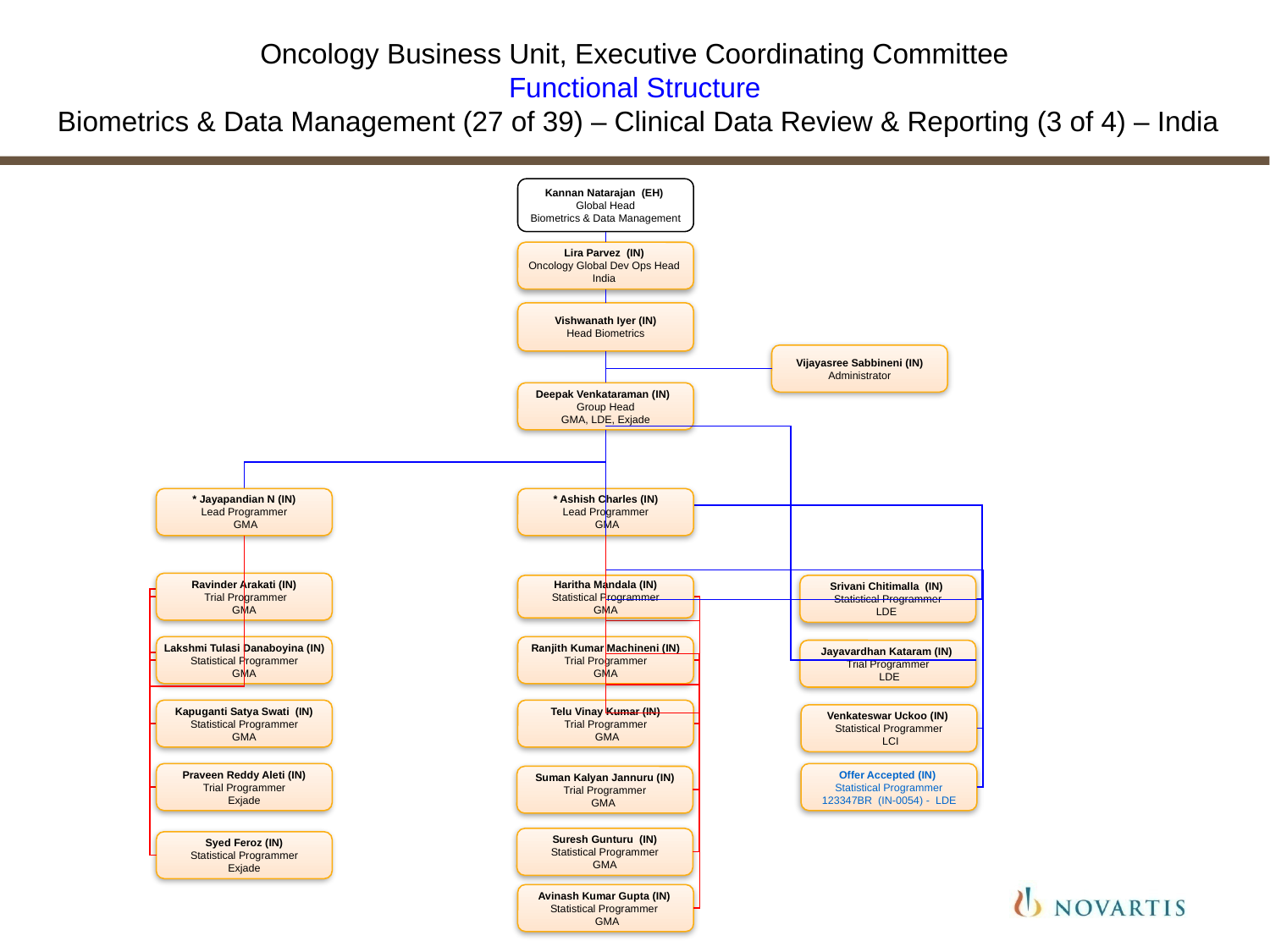

Oncology Business Unit, Executive Coordinating Committee
Functional Structure
 Biometrics & Data Management (27 of 39) – Clinical Data Review & Reporting (3 of 4) – India
Kannan Natarajan  (EH)
Global Head
Biometrics & Data Management
Lira Parvez  (IN)
Oncology Global Dev Ops Head
India
Vishwanath Iyer (IN)
Head Biometrics
Vijayasree Sabbineni (IN)
Administrator

Deepak Venkataraman (IN)
Group Head
GMA, LDE, Exjade

* Jayapandian N (IN)
Lead Programmer
 GMA

* Ashish Charles (IN)
Lead Programmer
 GMA

Ravinder Arakati (IN)
 Trial Programmer
GMA

Srivani Chitimalla  (IN)
Statistical Programmer
 LDE
Haritha Mandala (IN)
Statistical Programmer
GMA

Lakshmi Tulasi Danaboyina (IN)
Statistical Programmer
GMA

Ranjith Kumar Machineni (IN)
Trial Programmer
GMA
Jayavardhan Kataram (IN)
Trial Programmer
 LDE

Kapuganti Satya Swati  (IN)
Statistical Programmer
GMA

Telu Vinay Kumar (IN)
Trial Programmer
 GMA

Venkateswar Uckoo (IN)
Statistical Programmer
 LCI
Offer Accepted (IN)
Statistical Programmer
123347BR  (IN-0054) -  LDE

Praveen Reddy Aleti (IN)
Trial Programmer
Exjade

Suman Kalyan Jannuru (IN)
Trial Programmer
GMA

Suresh Gunturu  (IN)
Statistical Programmer
GMA

Syed Feroz (IN)
Statistical Programmer
 Exjade

Avinash Kumar Gupta (IN)
Statistical Programmer
 GMA